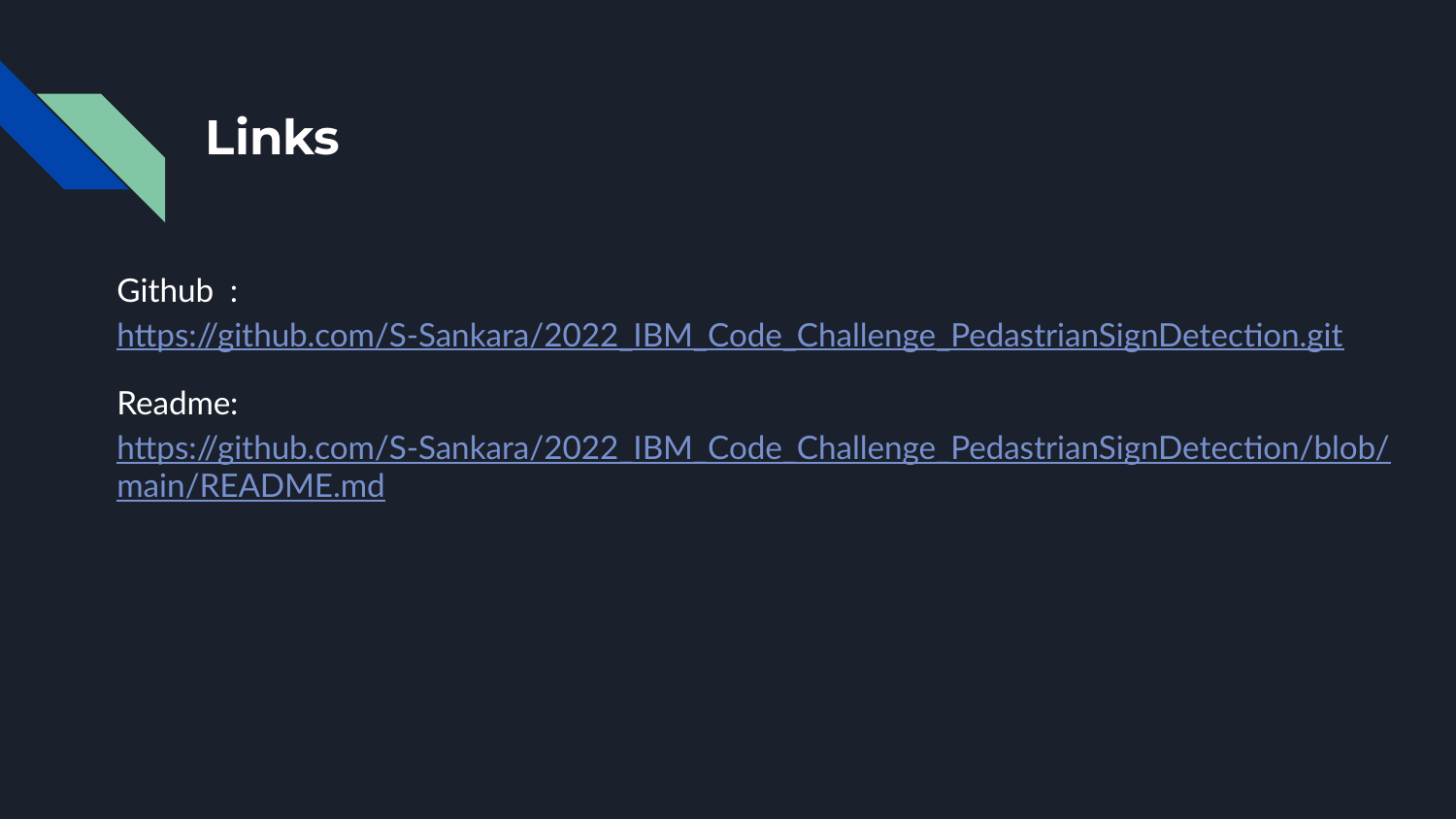

# Links
Github  :   https://github.com/S-Sankara/2022_IBM_Code_Challenge_PedastrianSignDetection.git
Readme:  https://github.com/S-Sankara/2022_IBM_Code_Challenge_PedastrianSignDetection/blob/main/README.md